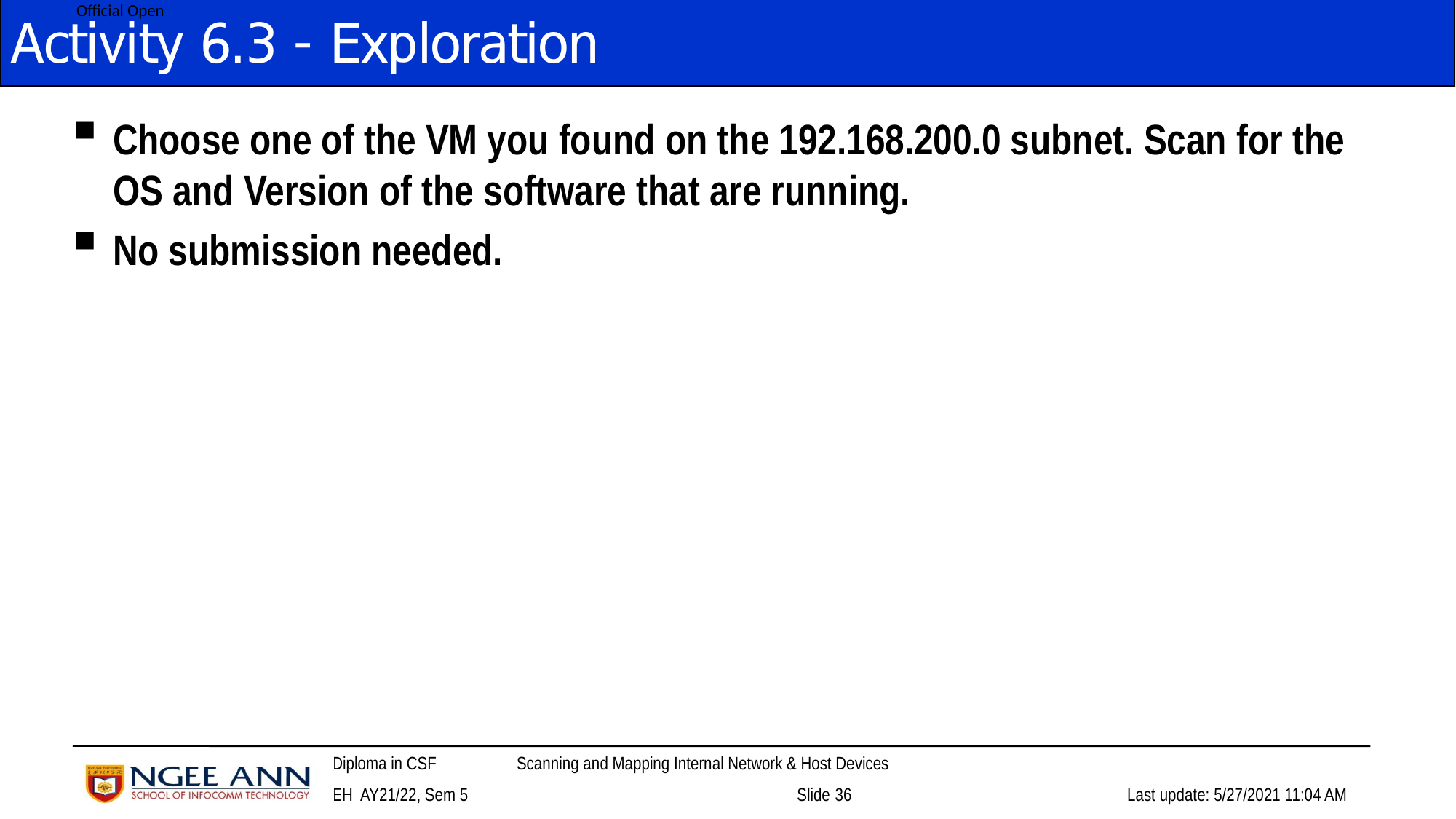

# Activity 6.3 - Exploration
Choose one of the VM you found on the 192.168.200.0 subnet. Scan for the OS and Version of the software that are running.
No submission needed.